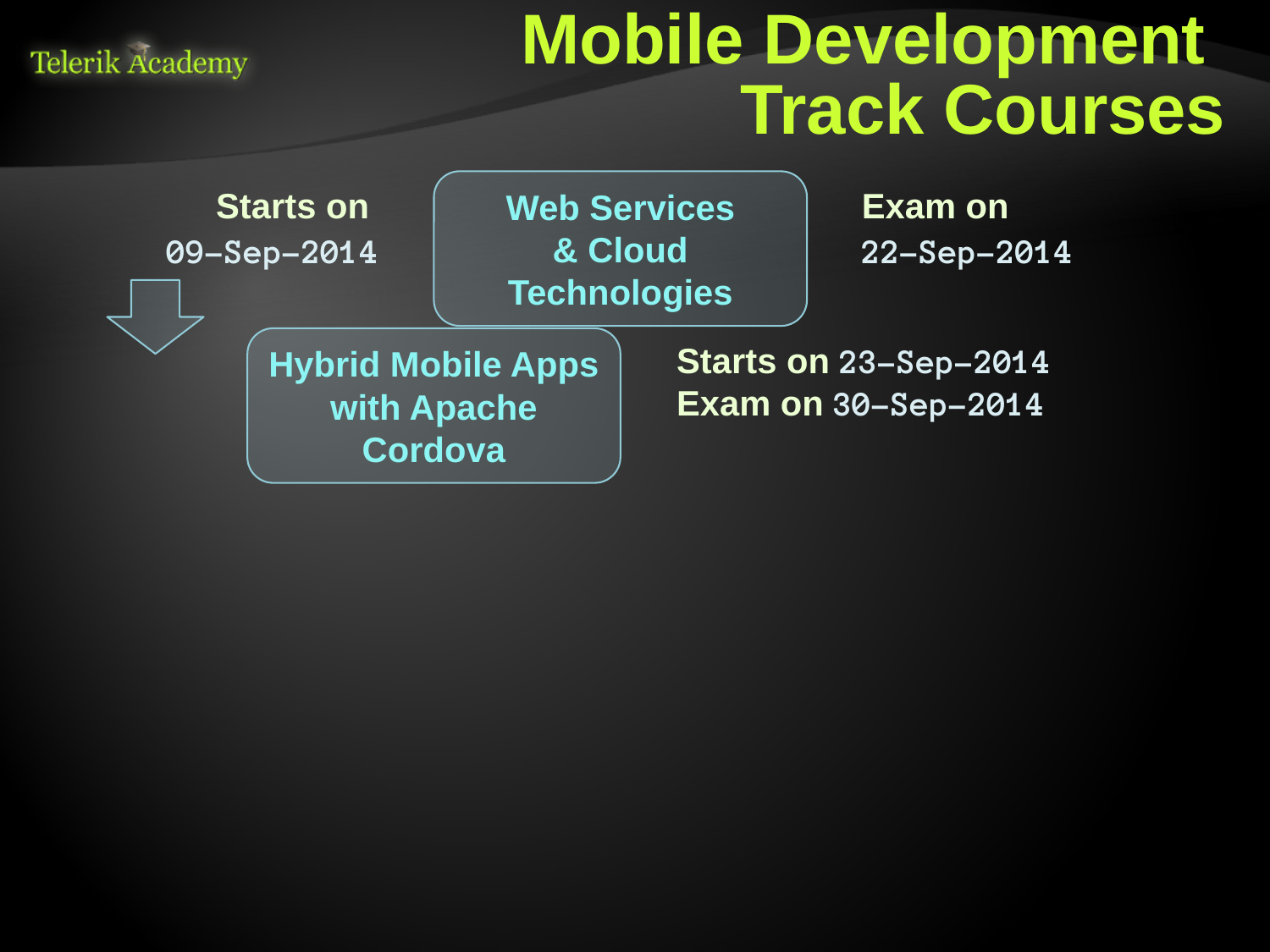

# Mobile Development Track Courses
Web Services
& Cloud Technologies
Starts on
09-Sep-2014
Exam on
22-Sep-2014

Hybrid Mobile Apps with Apache Cordova
Starts on 23-Sep-2014
Exam on 30-Sep-2014